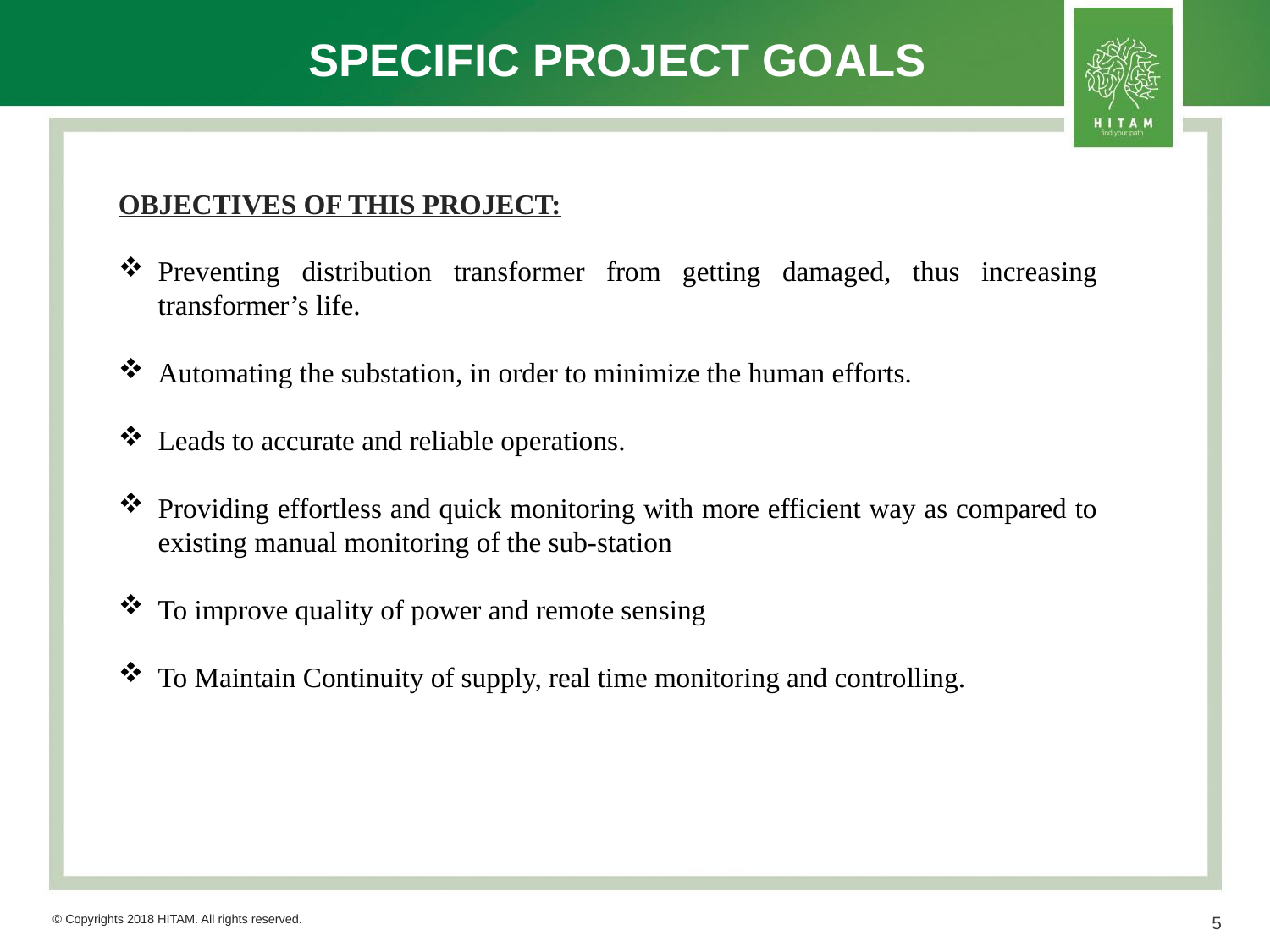

# SPECIFIC PROJECT GOALS
OBJECTIVES OF THIS PROJECT:

Preventing distribution transformer from getting damaged, thus increasing transformer’s life.

Automating the substation, in order to minimize the human efforts.

Leads to accurate and reliable operations.

Providing effortless and quick monitoring with more efficient way as compared to existing manual monitoring of the sub-station

To improve quality of power and remote sensing

To Maintain Continuity of supply, real time monitoring and controlling.